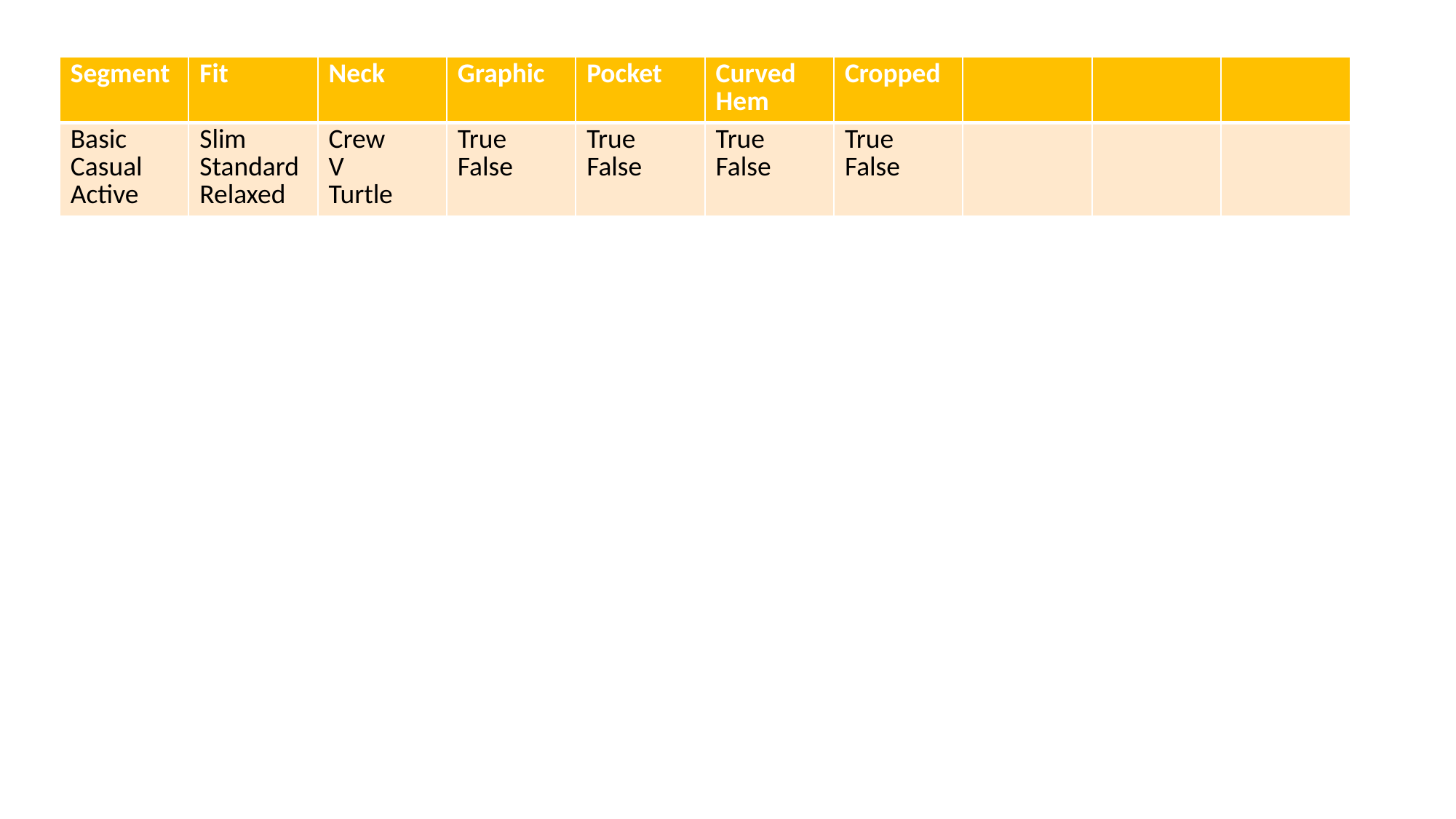

| Segment | Fit | Neck | Graphic | Pocket | Curved Hem | Cropped |  |  |  |
| --- | --- | --- | --- | --- | --- | --- | --- | --- | --- |
| Basic Casual Active | Slim Standard Relaxed | Crew V Turtle | True False | True False | True False | True False |  |  |  |